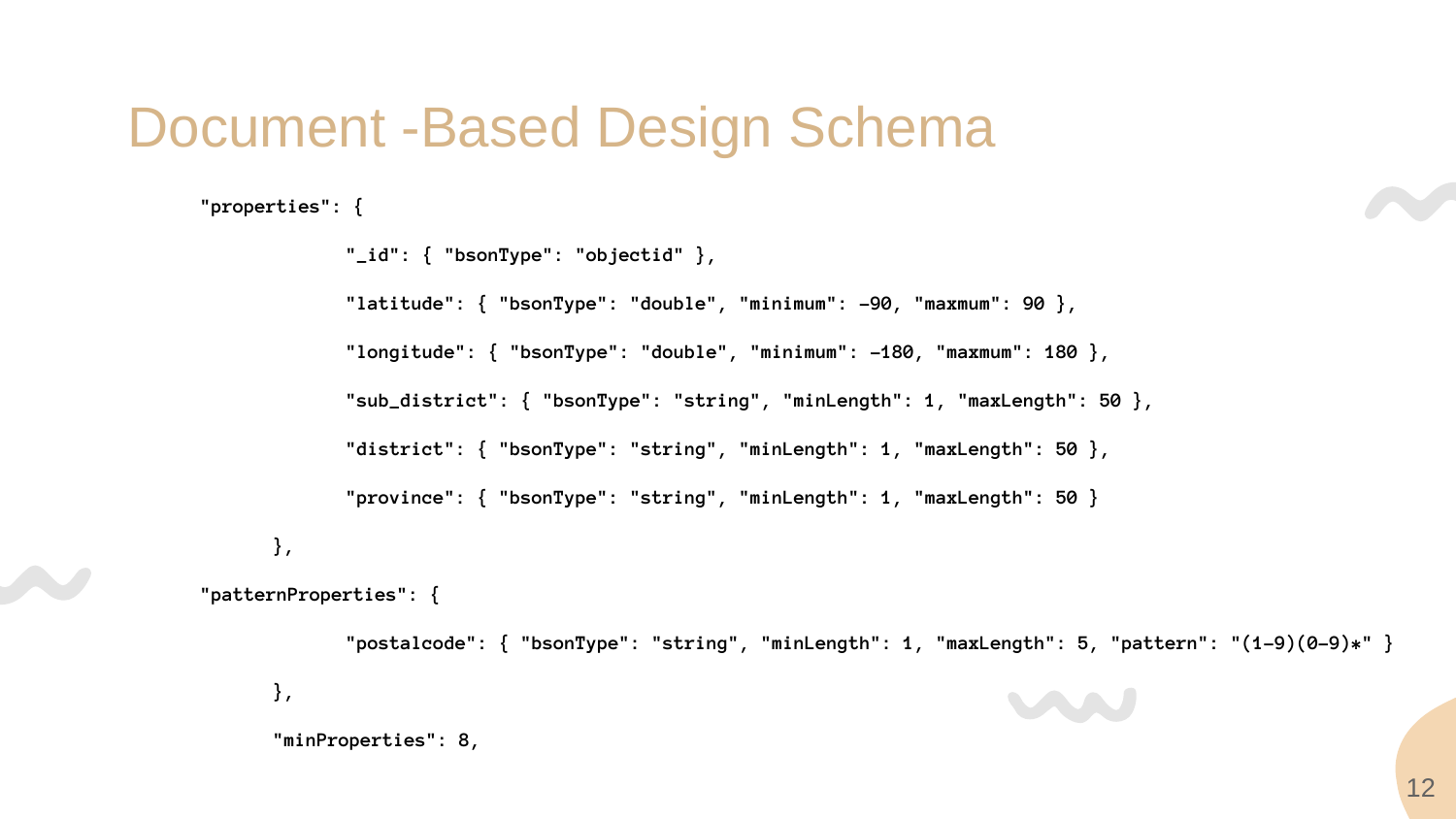

# Document -Based Design Schema
"properties": {
    	"_id": { "bsonType": "objectid" },
    	"latitude": { "bsonType": "double", "minimum": -90, "maxmum": 90 },
    	"longitude": { "bsonType": "double", "minimum": -180, "maxmum": 180 },
    	"sub_district": { "bsonType": "string", "minLength": 1, "maxLength": 50 },
    	"district": { "bsonType": "string", "minLength": 1, "maxLength": 50 },
    	"province": { "bsonType": "string", "minLength": 1, "maxLength": 50 }
	},
"patternProperties": {
    	"postalcode": { "bsonType": "string", "minLength": 1, "maxLength": 5, "pattern": "(1-9)(0-9)*" }
	},
	"minProperties": 8,
12